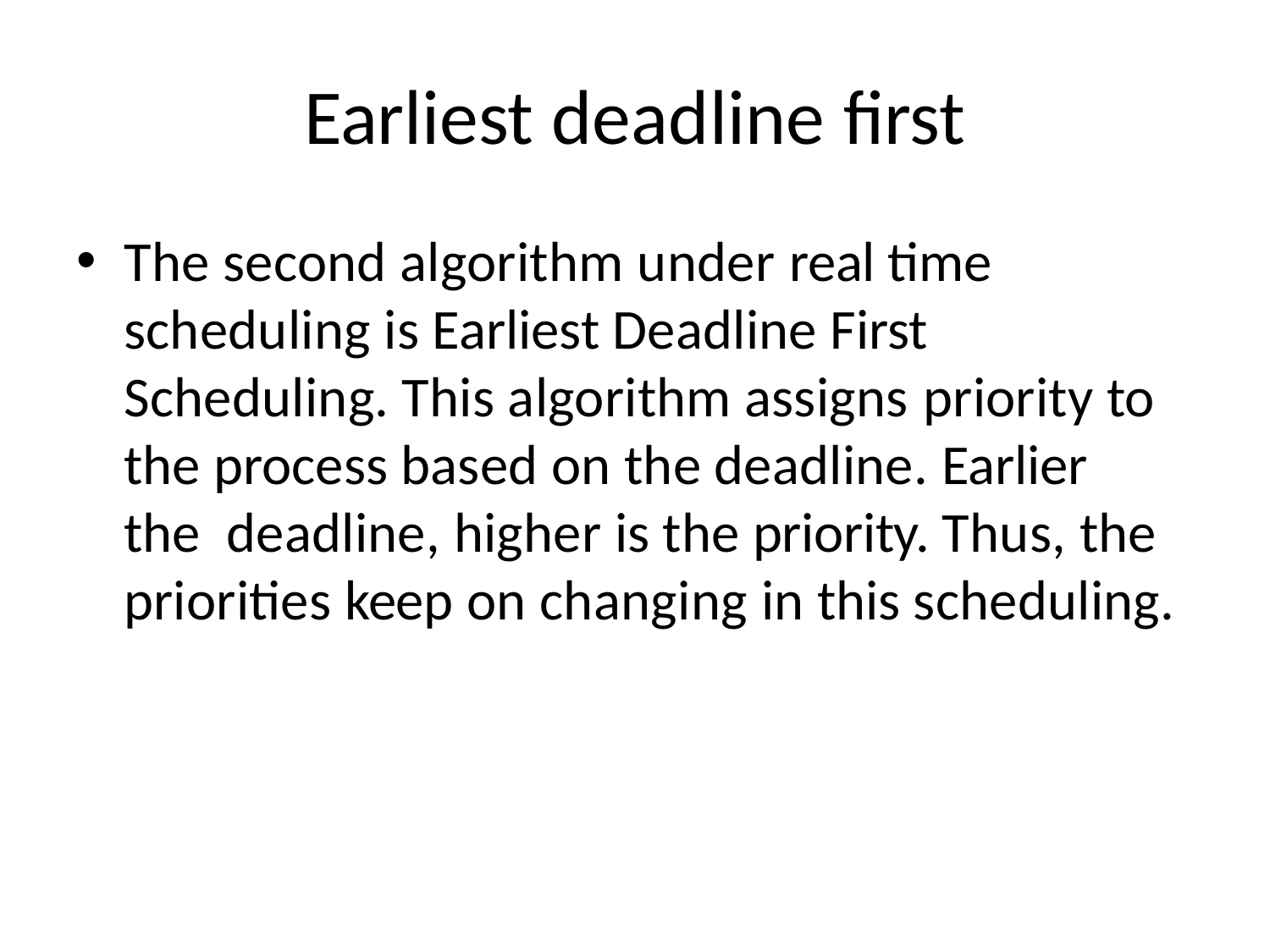

# Earliest deadline first
The second algorithm under real time  scheduling is Earliest Deadline First  Scheduling. This algorithm assigns priority to  the process based on the deadline. Earlier the  deadline, higher is the priority. Thus, the  priorities keep on changing in this scheduling.